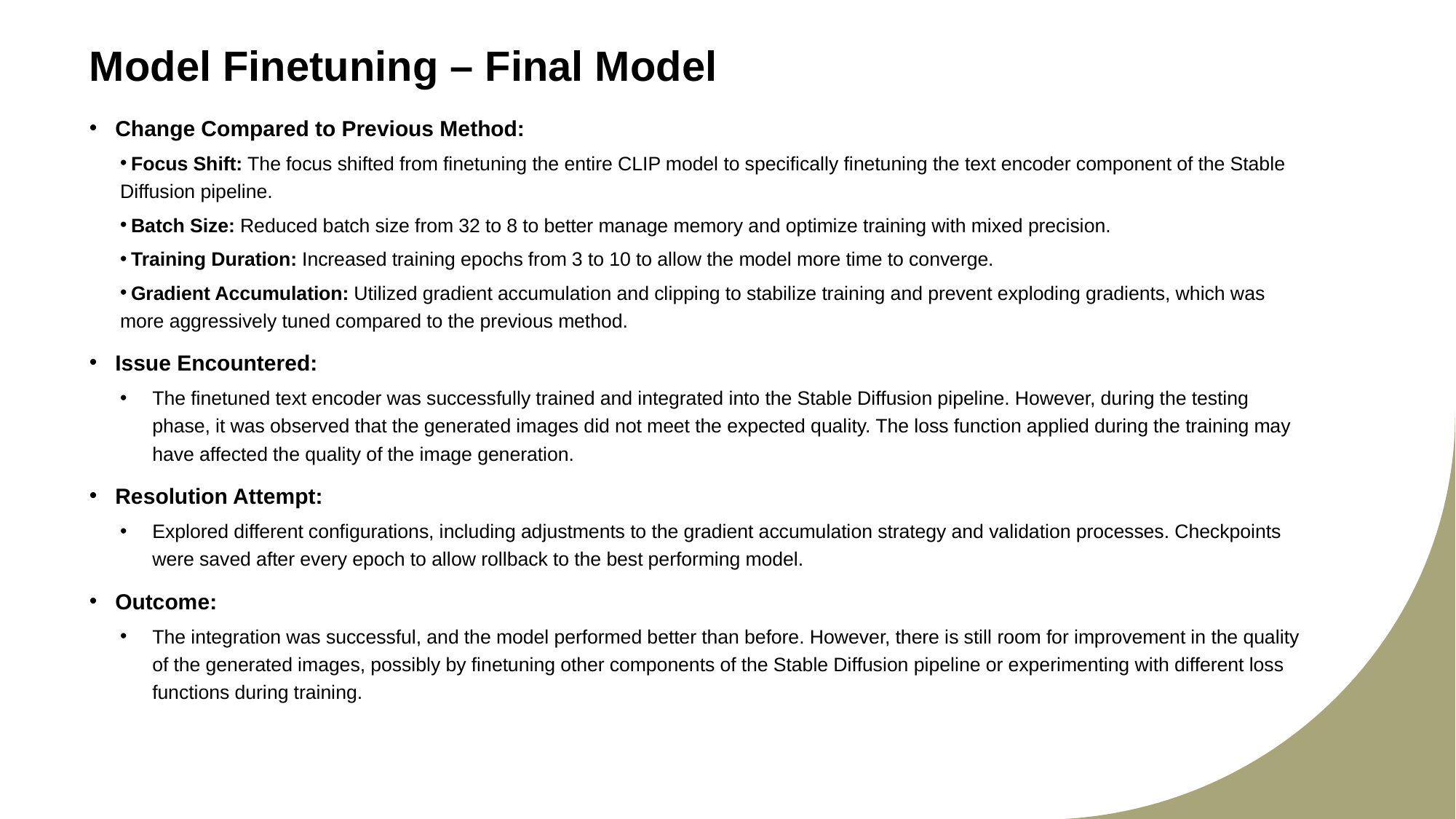

# Model Finetuning – Final Model
Change Compared to Previous Method:
 Focus Shift: The focus shifted from finetuning the entire CLIP model to specifically finetuning the text encoder component of the Stable Diffusion pipeline.
 Batch Size: Reduced batch size from 32 to 8 to better manage memory and optimize training with mixed precision.
 Training Duration: Increased training epochs from 3 to 10 to allow the model more time to converge.
 Gradient Accumulation: Utilized gradient accumulation and clipping to stabilize training and prevent exploding gradients, which was more aggressively tuned compared to the previous method.
Issue Encountered:
The finetuned text encoder was successfully trained and integrated into the Stable Diffusion pipeline. However, during the testing phase, it was observed that the generated images did not meet the expected quality. The loss function applied during the training may have affected the quality of the image generation.
Resolution Attempt:
Explored different configurations, including adjustments to the gradient accumulation strategy and validation processes. Checkpoints were saved after every epoch to allow rollback to the best performing model.
Outcome:
The integration was successful, and the model performed better than before. However, there is still room for improvement in the quality of the generated images, possibly by finetuning other components of the Stable Diffusion pipeline or experimenting with different loss functions during training.